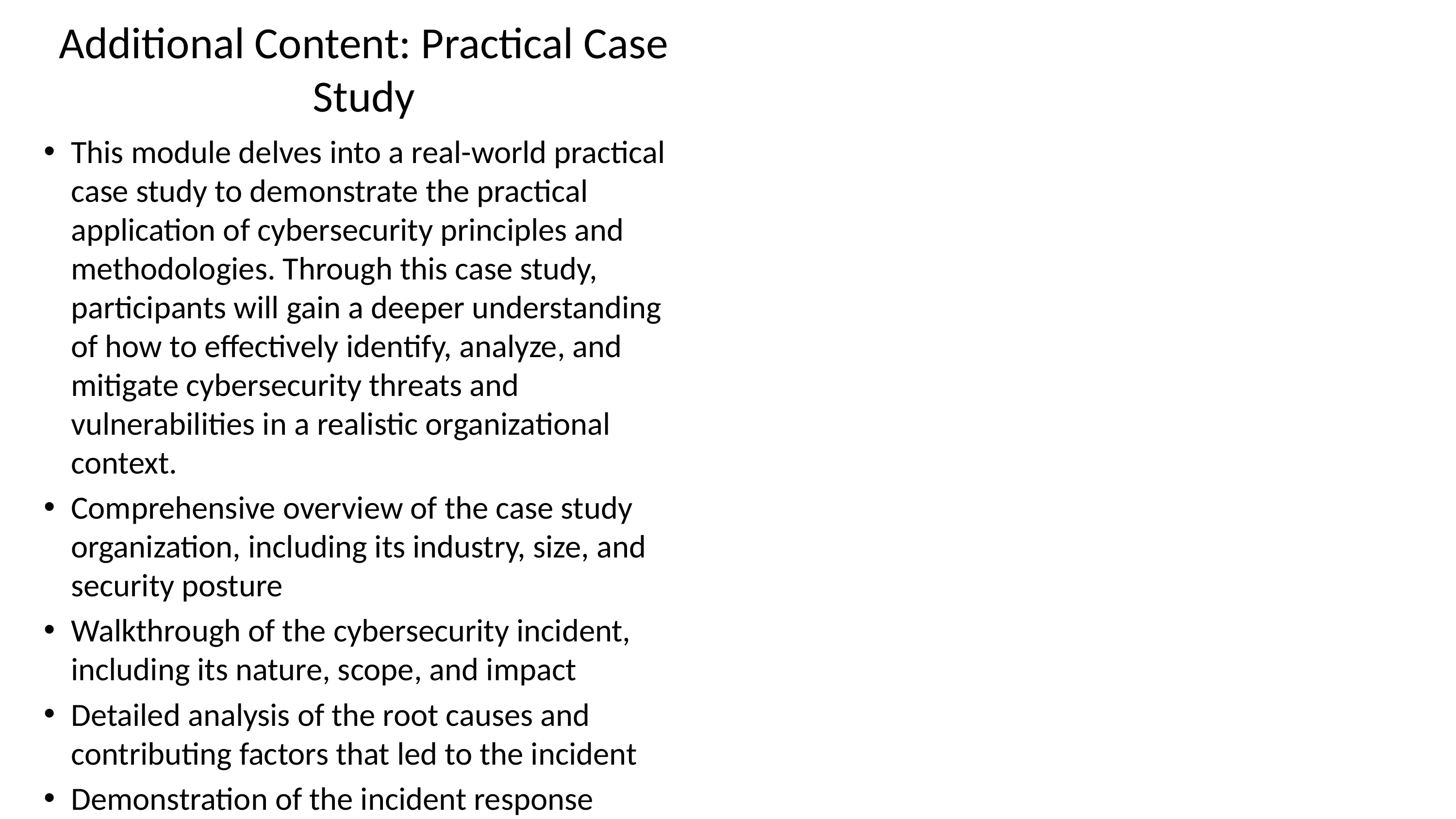

# Additional Content: Practical Case Study
This module delves into a real-world practical case study to demonstrate the practical application of cybersecurity principles and methodologies. Through this case study, participants will gain a deeper understanding of how to effectively identify, analyze, and mitigate cybersecurity threats and vulnerabilities in a realistic organizational context.
Comprehensive overview of the case study organization, including its industry, size, and security posture
Walkthrough of the cybersecurity incident, including its nature, scope, and impact
Detailed analysis of the root causes and contributing factors that led to the incident
Demonstration of the incident response process, including containment, eradication, and recovery
Evaluation of the organization's security controls and recommendations for improvements